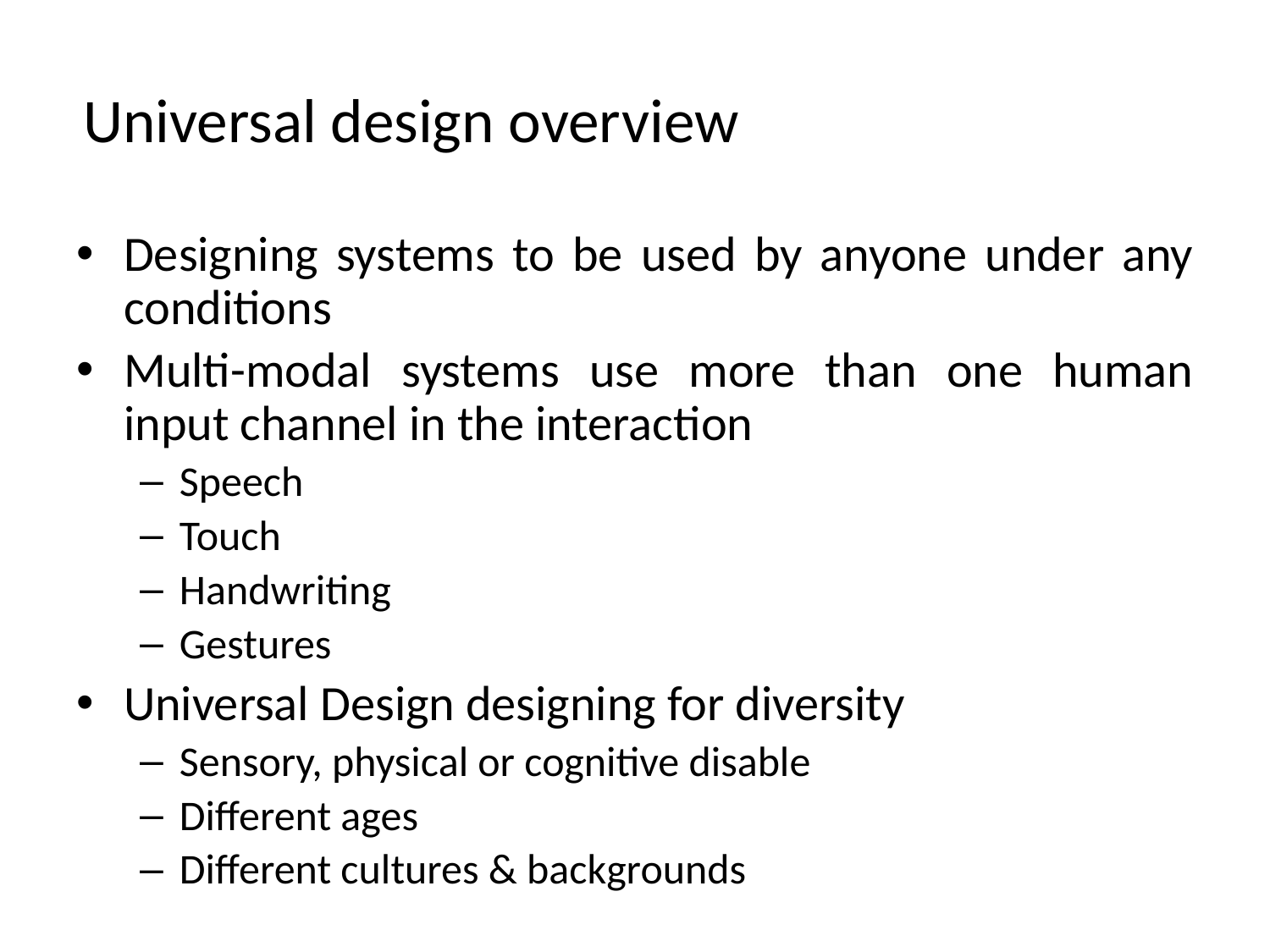

# Universal design overview
Designing systems to be used by anyone under any conditions
Multi-modal systems use more than one human input channel in the interaction
Speech
Touch
Handwriting
Gestures
Universal Design designing for diversity
Sensory, physical or cognitive disable
Different ages
Different cultures & backgrounds